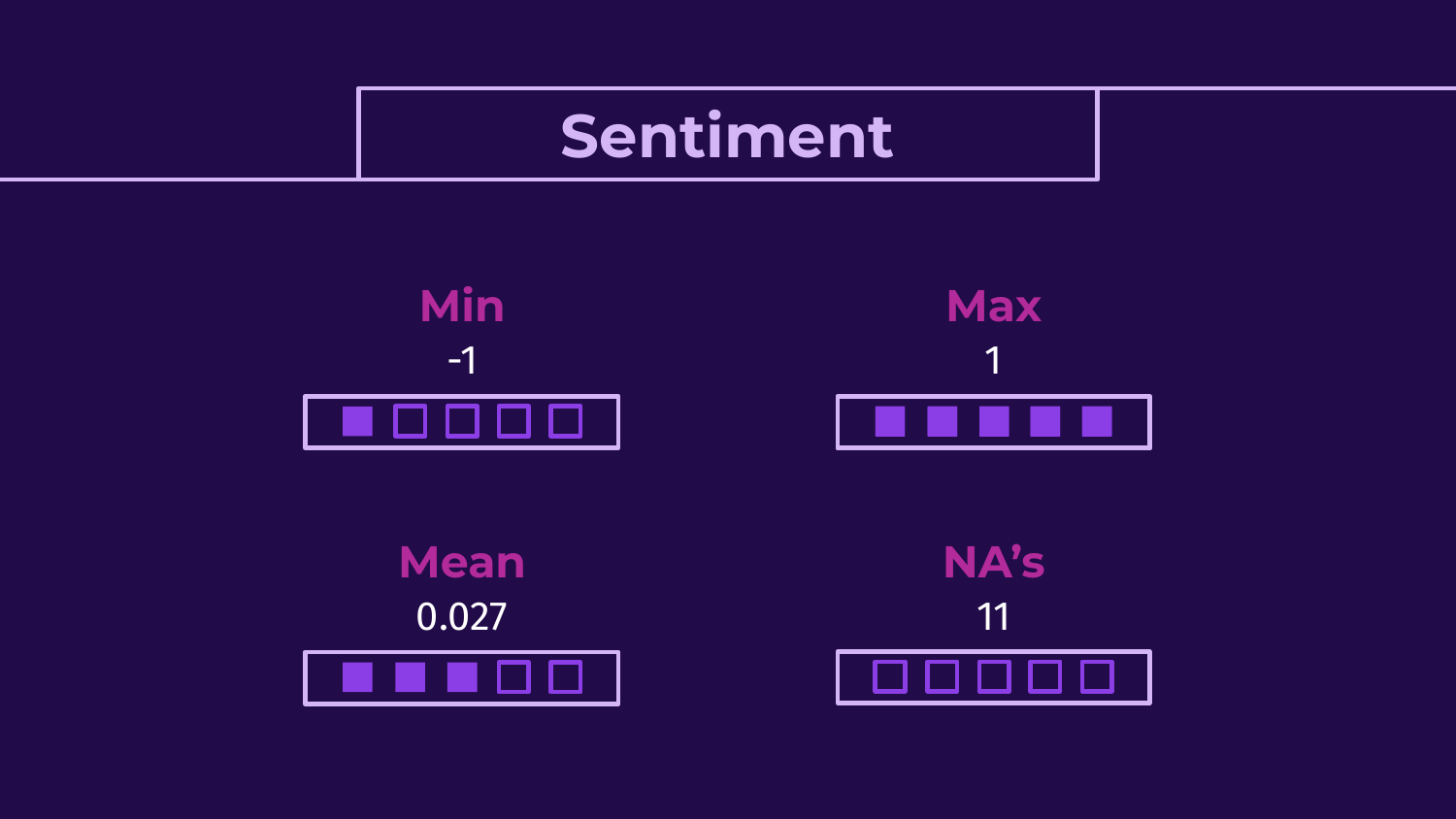

# Sentiment
Min
Max
-1

1

Mean
NA’s
0.027

11